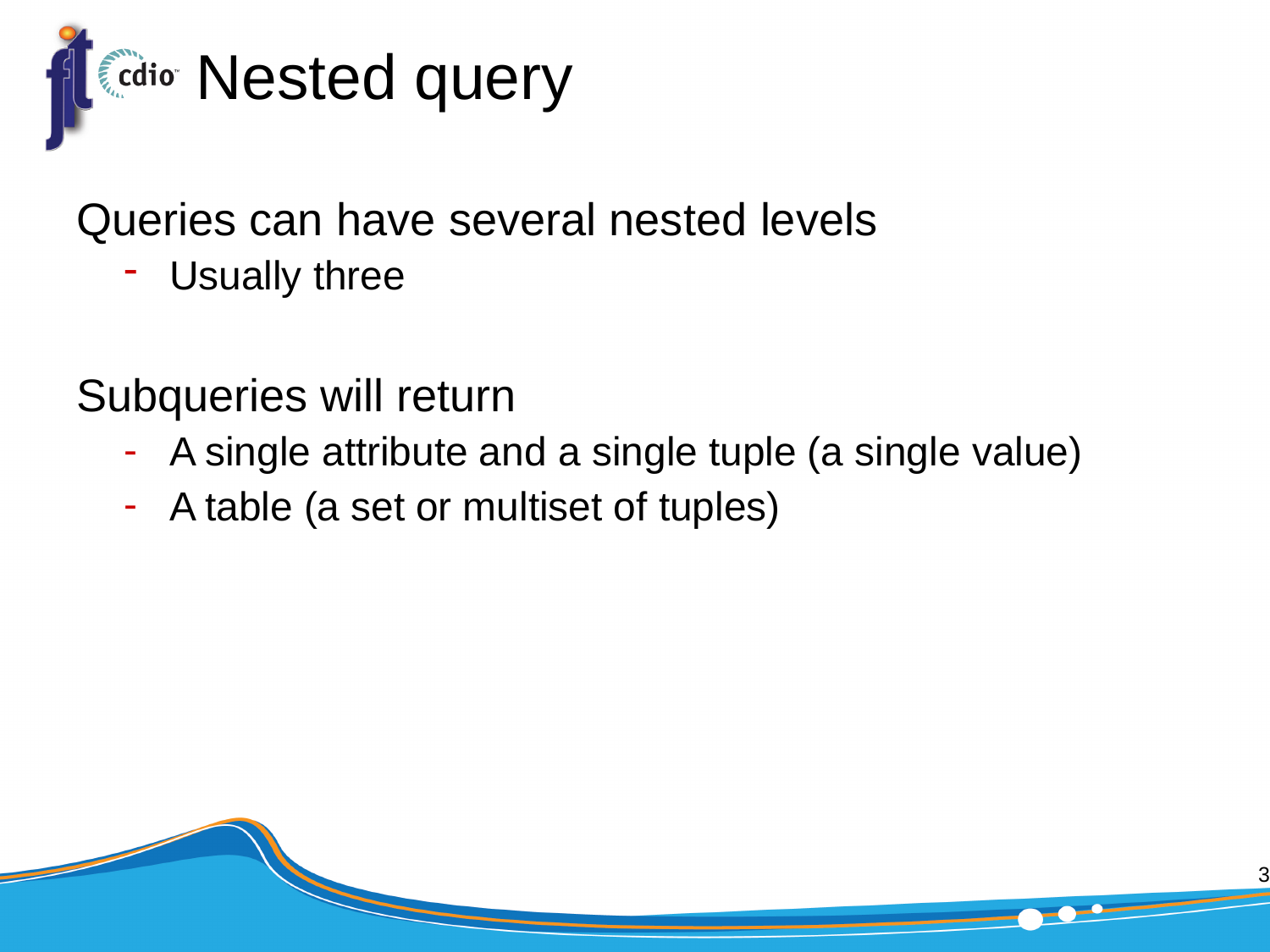

3
# Nested query
Queries can have several nested levels
Usually three

Subqueries will return
A single attribute and a single tuple (a single value)
A table (a set or multiset of tuples)